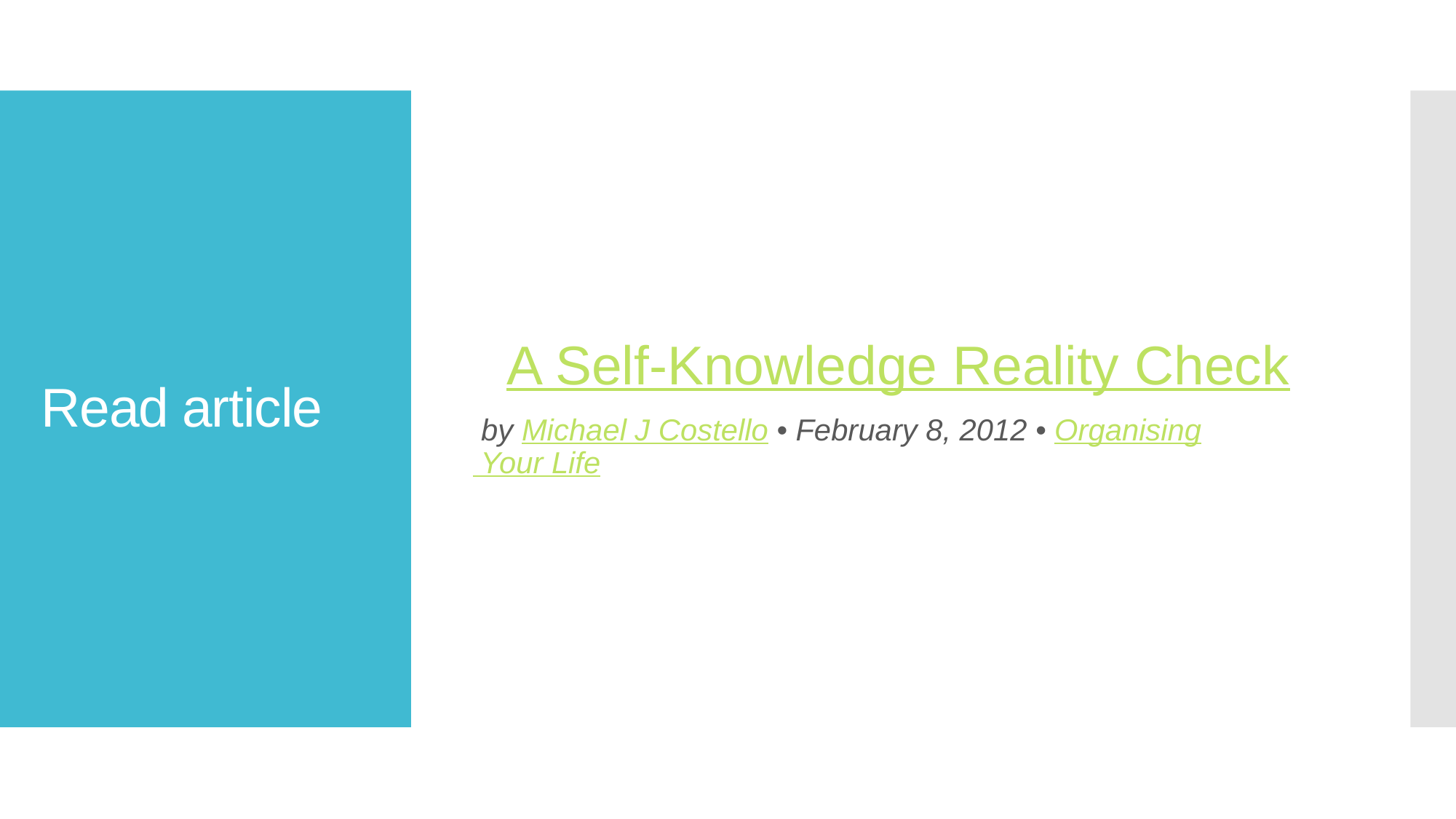

A Self-Knowledge Reality Check
 by Michael J Costello • February 8, 2012 • Organising Your Life
# Read article